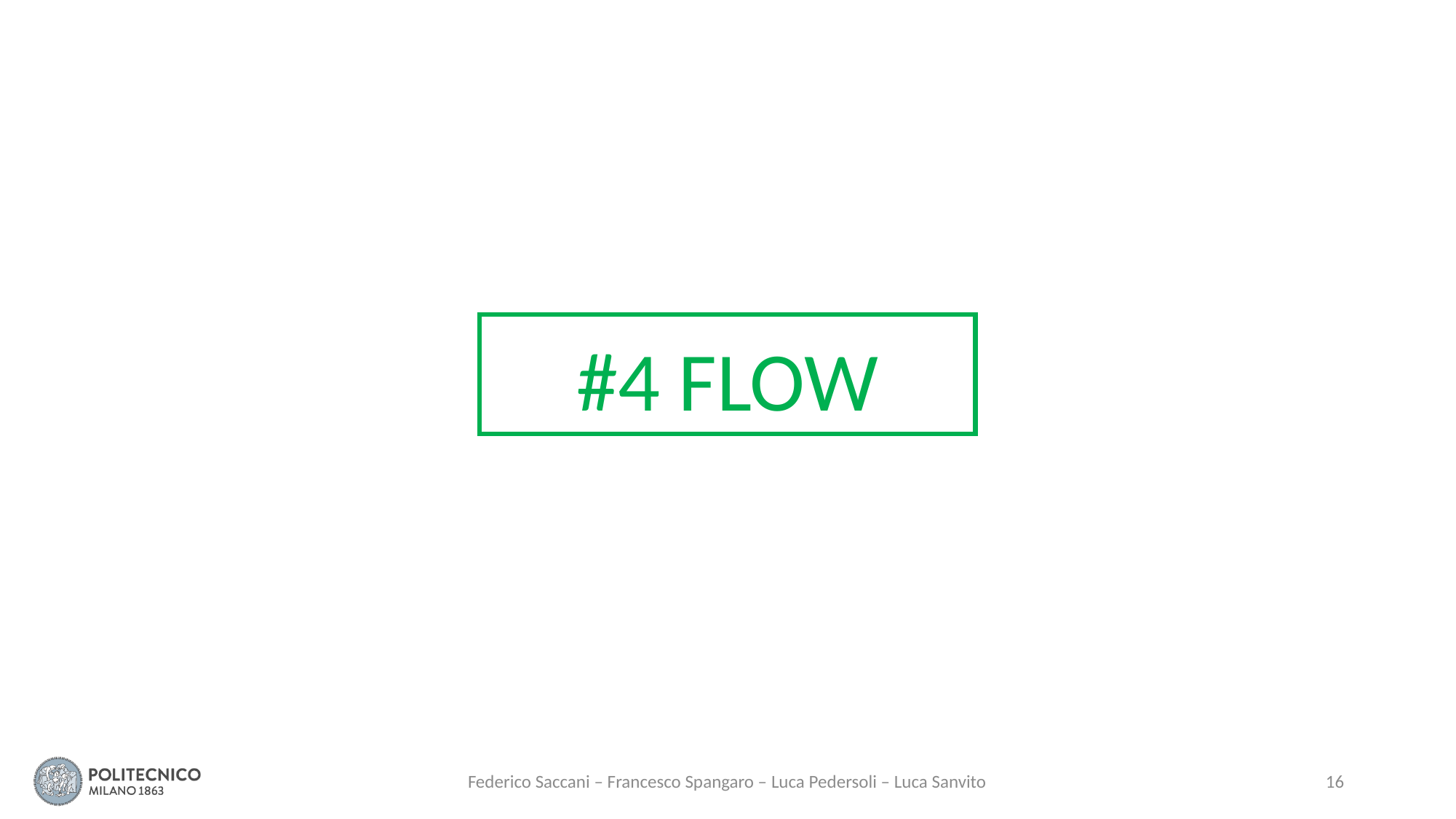

#4 FLOW
Federico Saccani – Francesco Spangaro – Luca Pedersoli – Luca Sanvito
16